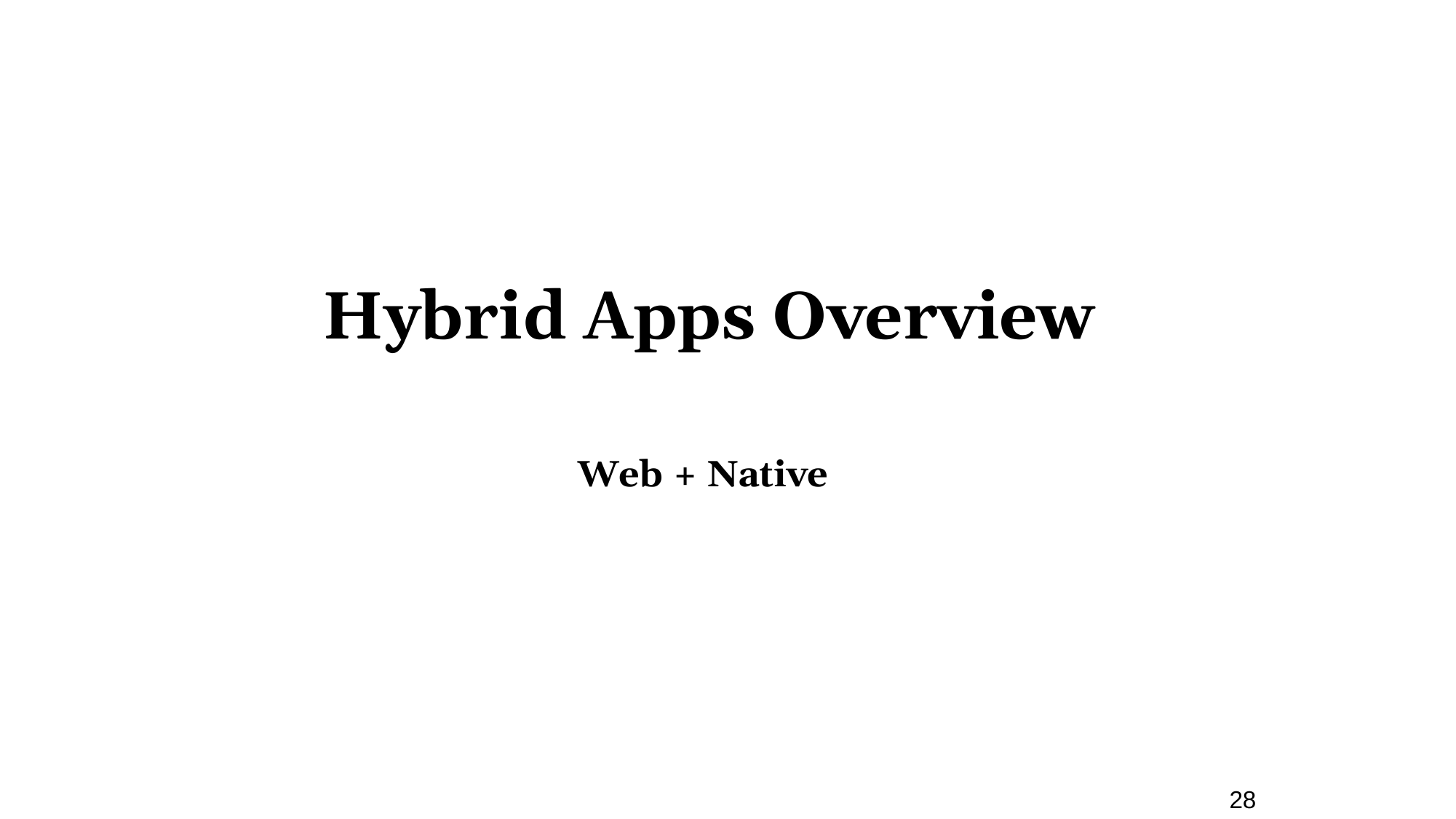

Hybrid Apps Overview
Web + Native
28